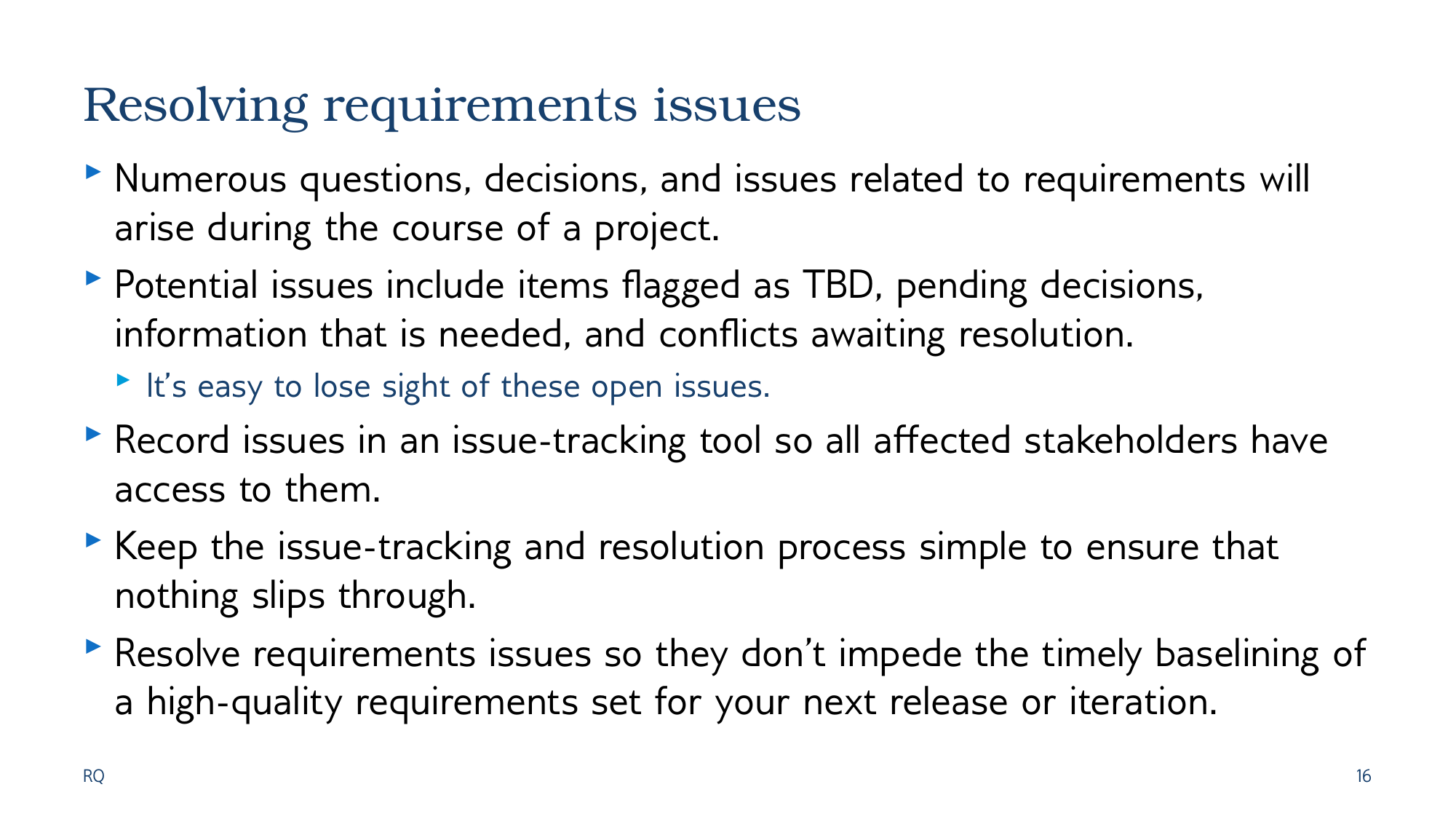

# Resolving requirements issues
Numerous questions, decisions, and issues related to requirements will arise during the course of a project.
Potential issues include items flagged as TBD, pending decisions, information that is needed, and conflicts awaiting resolution.
It’s easy to lose sight of these open issues.
Record issues in an issue-tracking tool so all affected stakeholders have access to them.
Keep the issue-tracking and resolution process simple to ensure that nothing slips through.
Resolve requirements issues so they don’t impede the timely baselining of a high-quality requirements set for your next release or iteration.
RQ
16